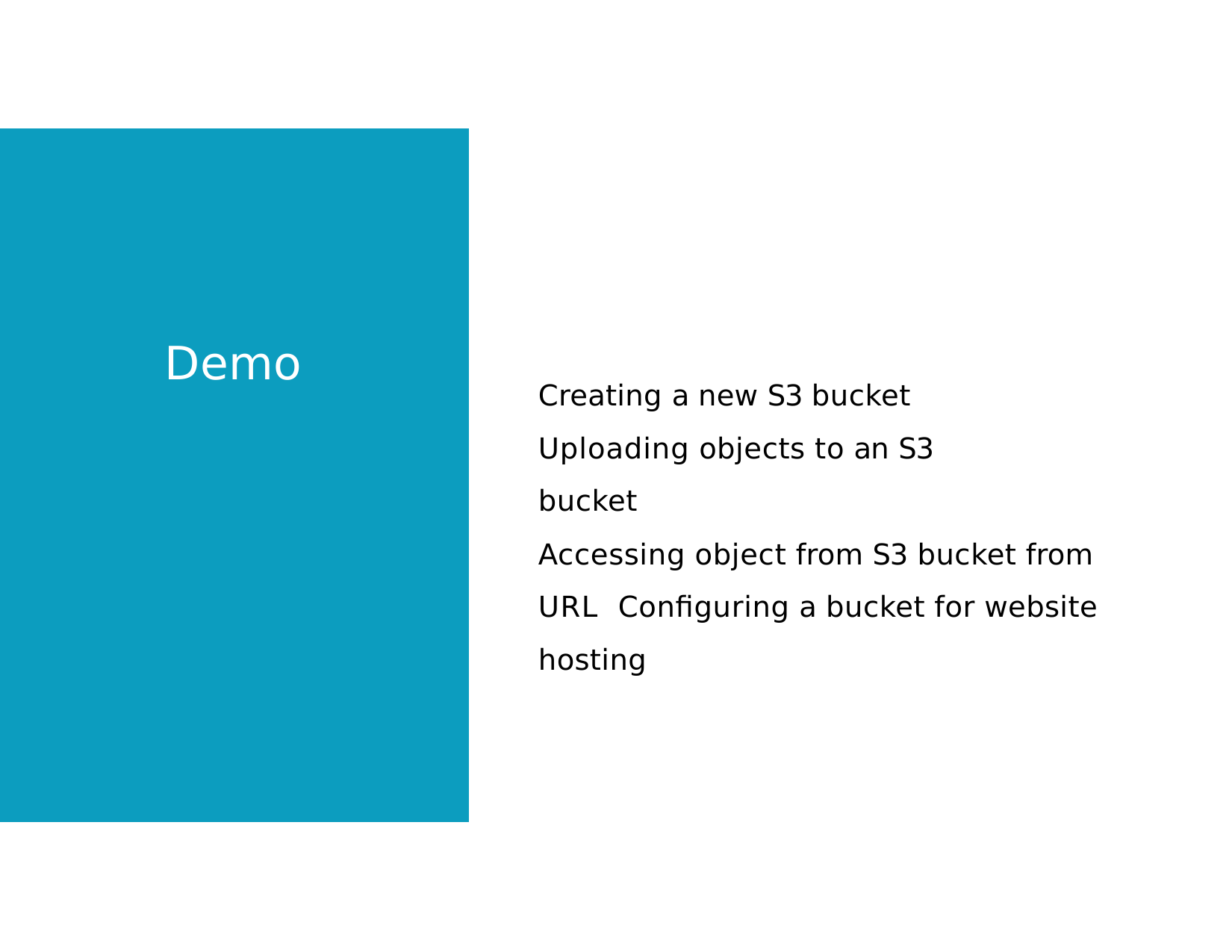

Demo
Creating a new S3 bucket  Uploading objects to an S3 bucket
Accessing object from S3 bucket from URL  Configuring a bucket for website hosting
11